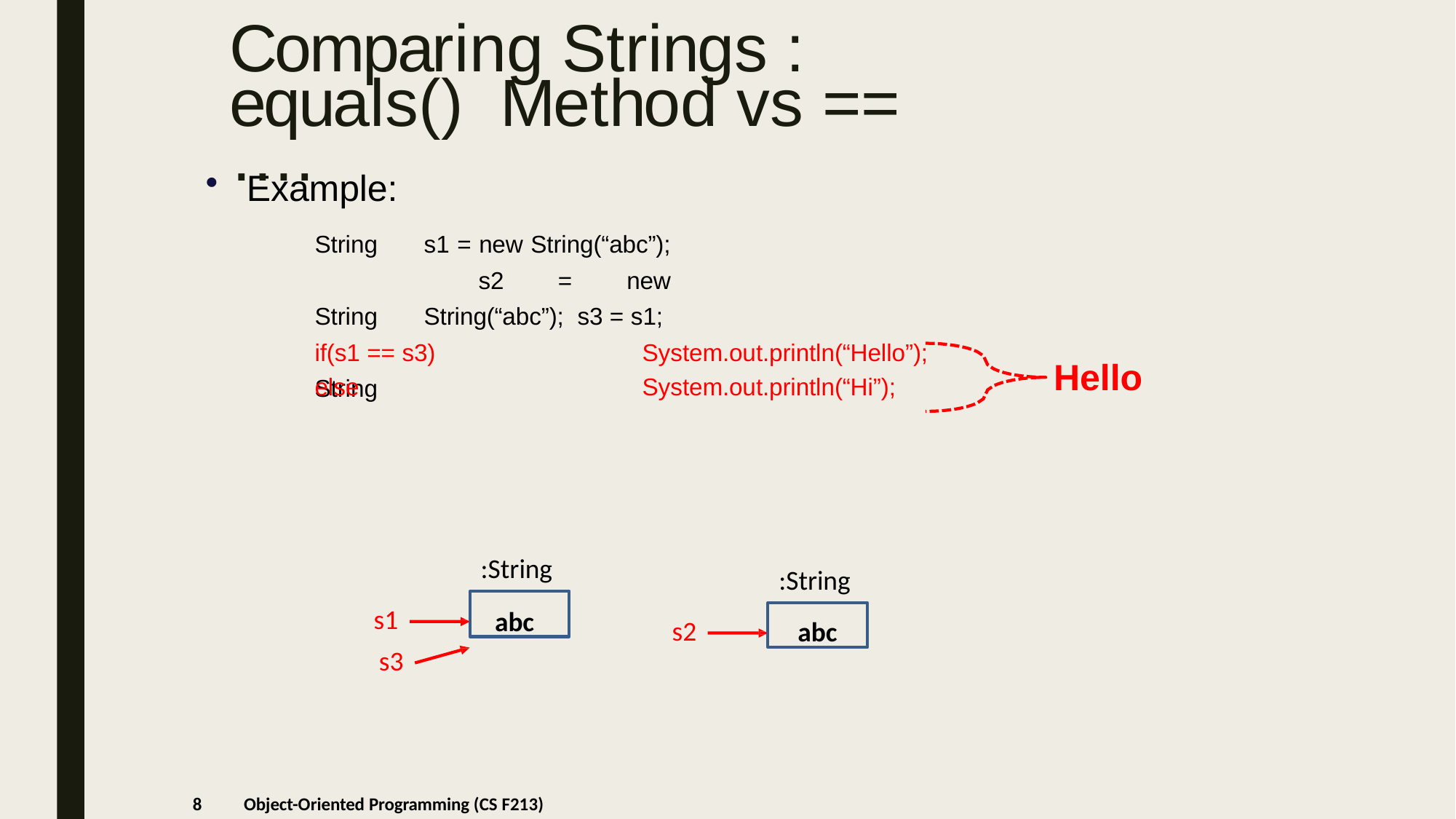

# Comparing Strings : equals()  Method vs == ….
Example:
String  String  String
s1 = new String(“abc”);  s2 = new String(“abc”);  s3 = s1;
if(s1 == s3)
else
System.out.println(“Hello”);
System.out.println(“Hi”);

Hello
:String
:String
abc
s1  s3
abc
s2

8
Object-Oriented Programming (CS F213)